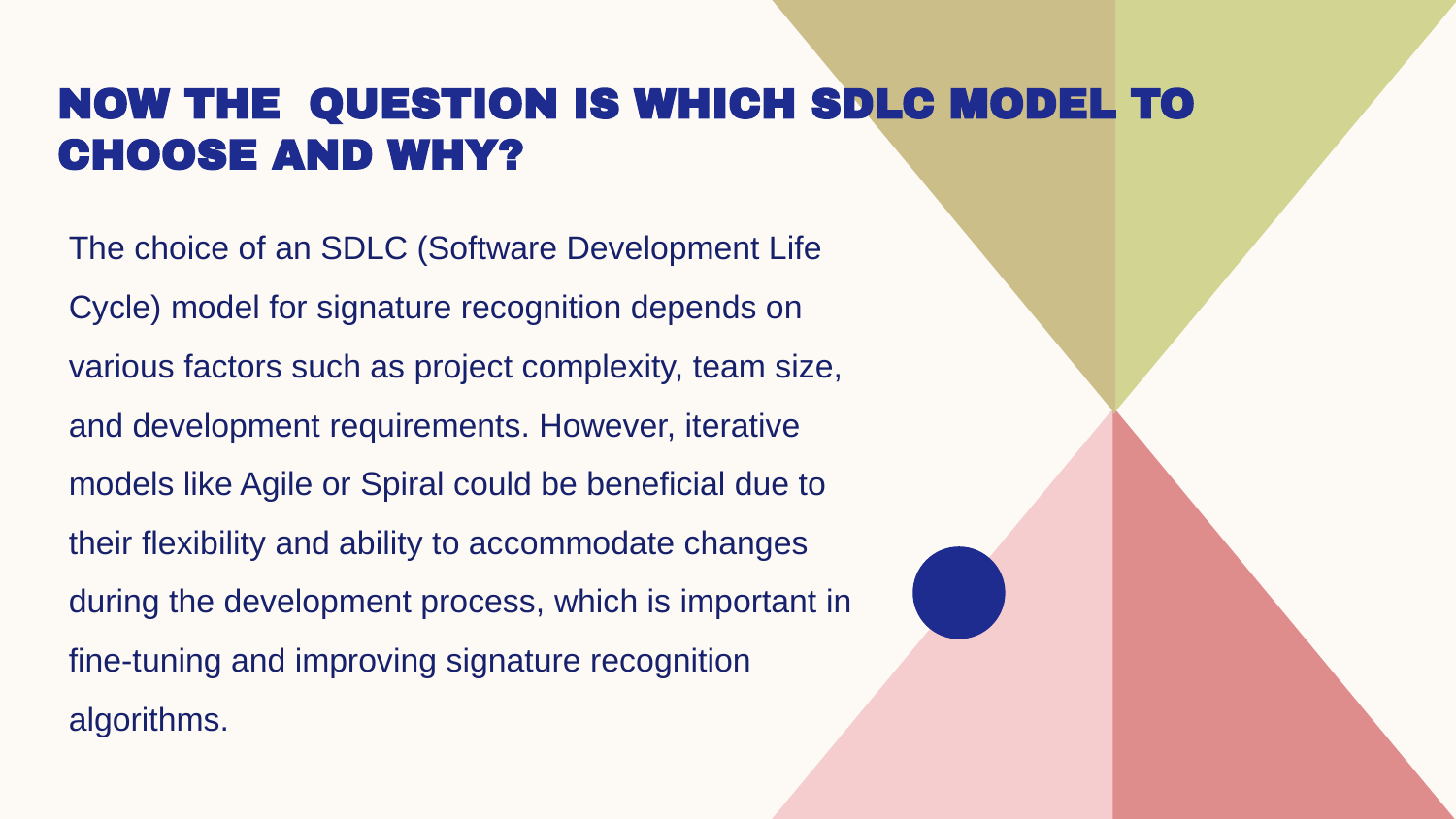

# NOW THE  QUESTION IS WHICH SDLC MODEL TO CHOOSE AND WHY?
The choice of an SDLC (Software Development Life Cycle) model for signature recognition depends on various factors such as project complexity, team size, and development requirements. However, iterative models like Agile or Spiral could be beneficial due to their flexibility and ability to accommodate changes during the development process, which is important in fine-tuning and improving signature recognition algorithms.